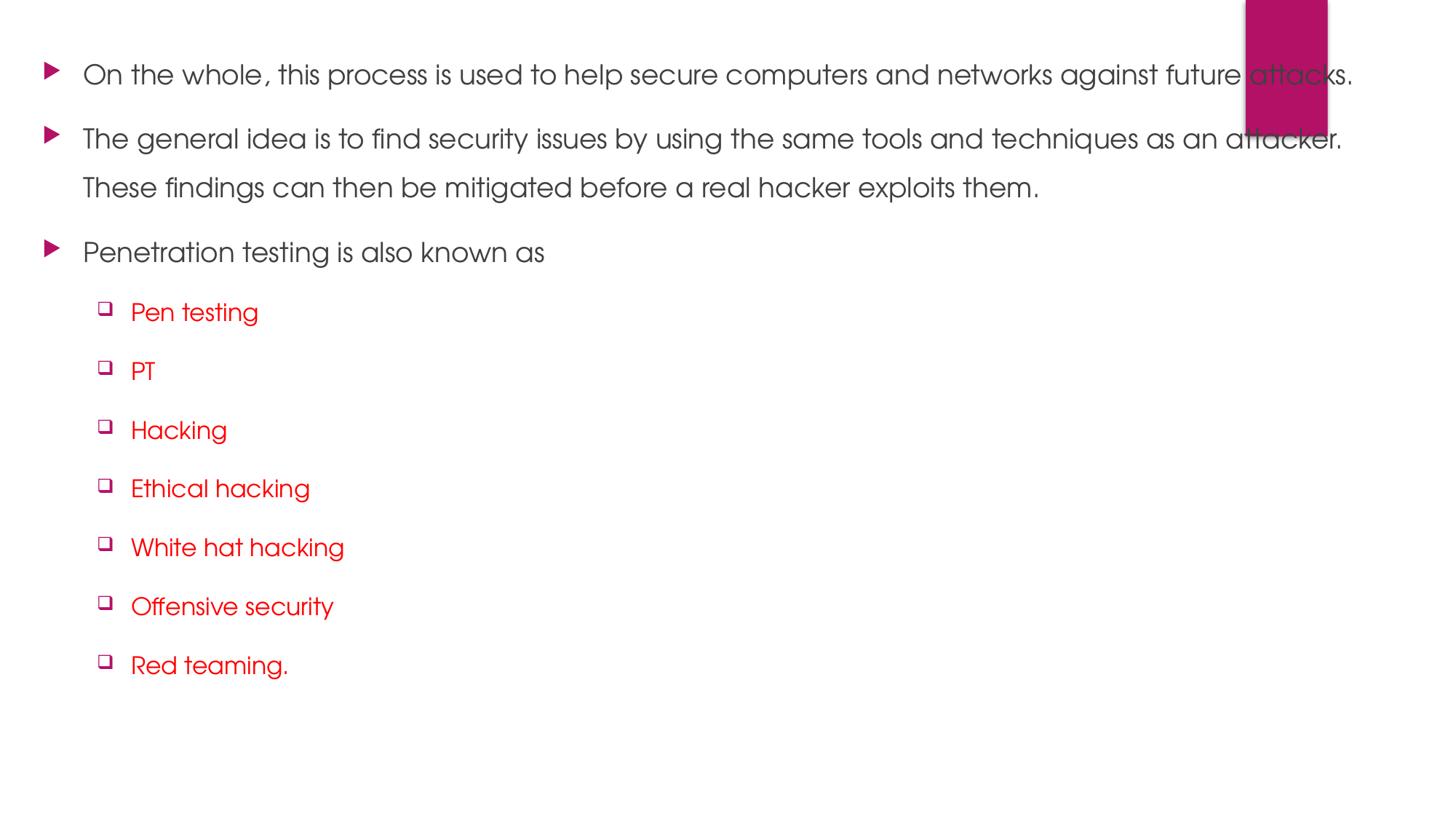

On the whole, this process is used to help secure computers and networks against future attacks.
The general idea is to find security issues by using the same tools and techniques as an attacker. These findings can then be mitigated before a real hacker exploits them.
Penetration testing is also known as
Pen testing
PT
Hacking
Ethical hacking
White hat hacking
Offensive security
Red teaming.